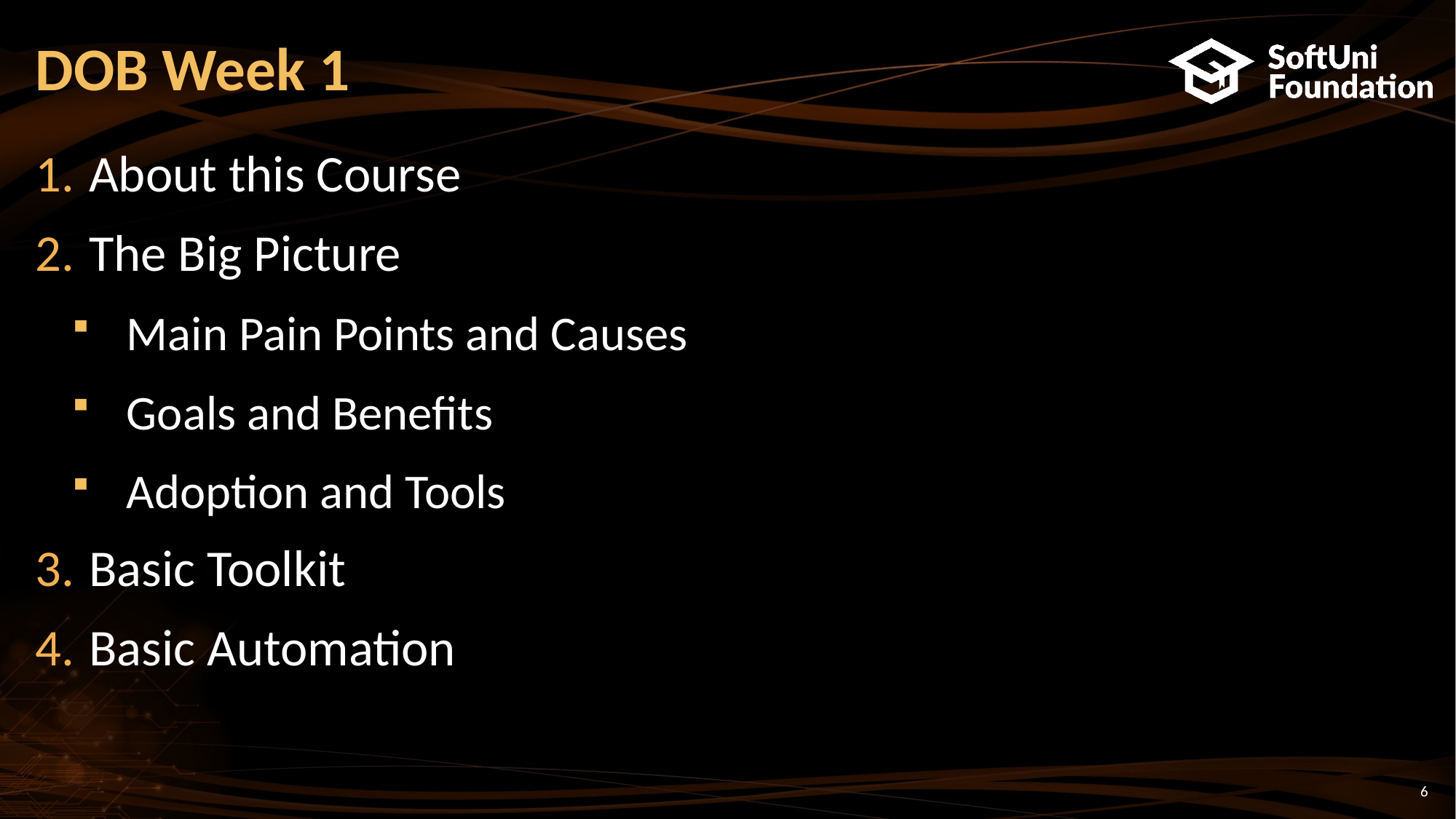

# DOB Week 1
About this Course
The Big Picture
Main Pain Points and Causes
Goals and Benefits
Adoption and Tools
Basic Toolkit
Basic Automation
6